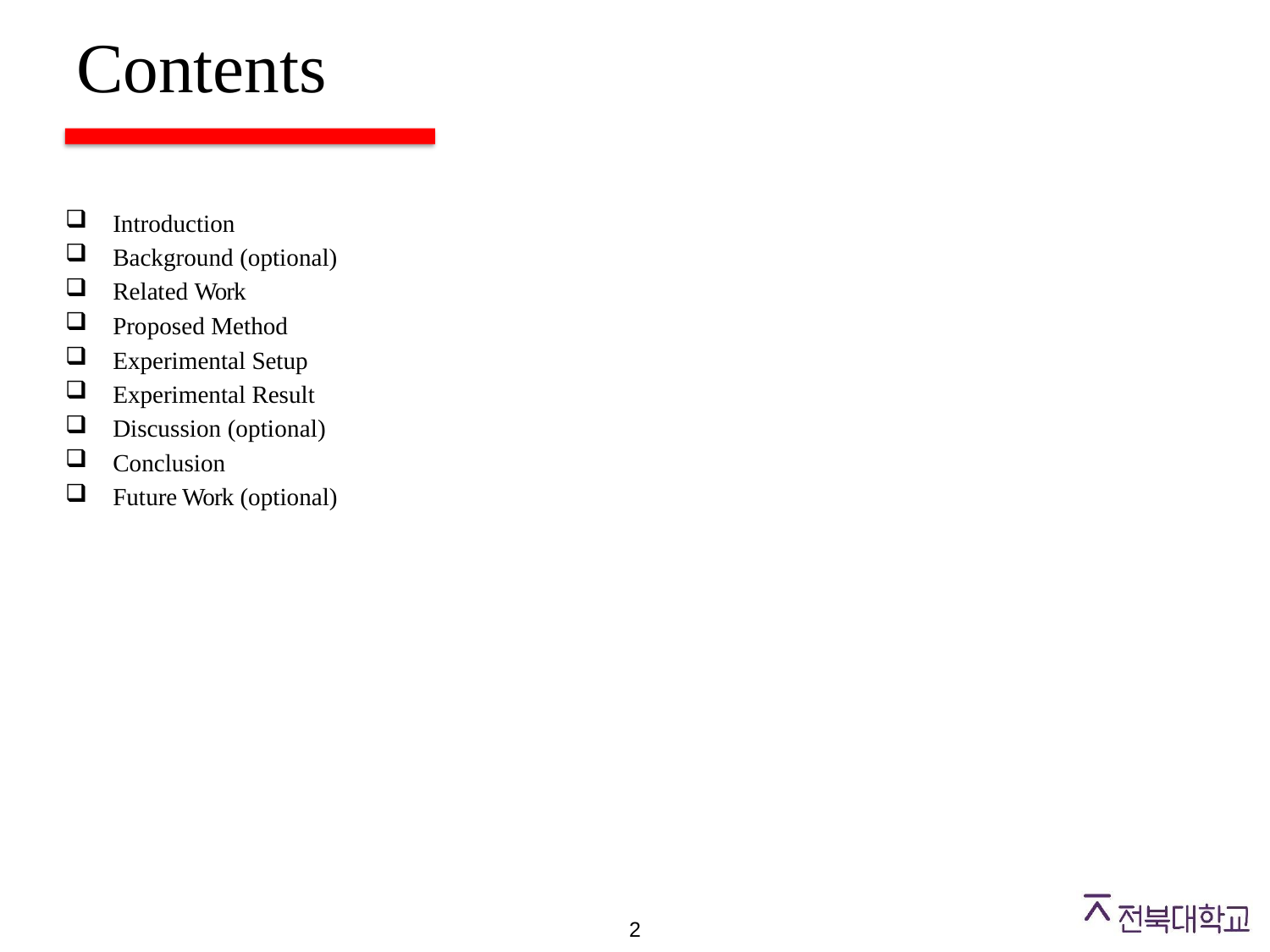

# Contents
Introduction
Background (optional)
Related Work
Proposed Method
Experimental Setup
Experimental Result
Discussion (optional)
Conclusion
Future Work (optional)
2